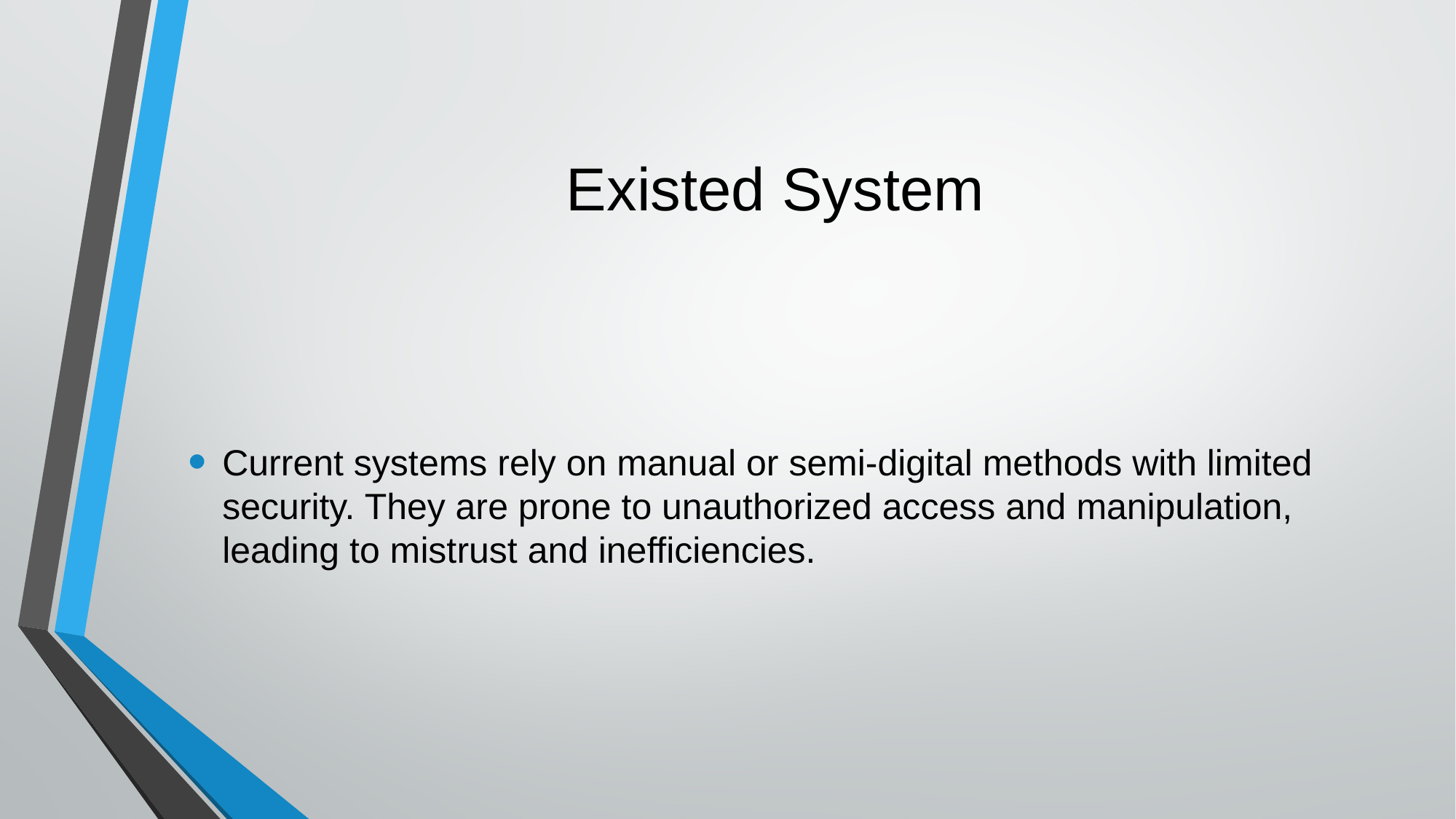

# Existed System
Current systems rely on manual or semi-digital methods with limited security. They are prone to unauthorized access and manipulation, leading to mistrust and inefficiencies.